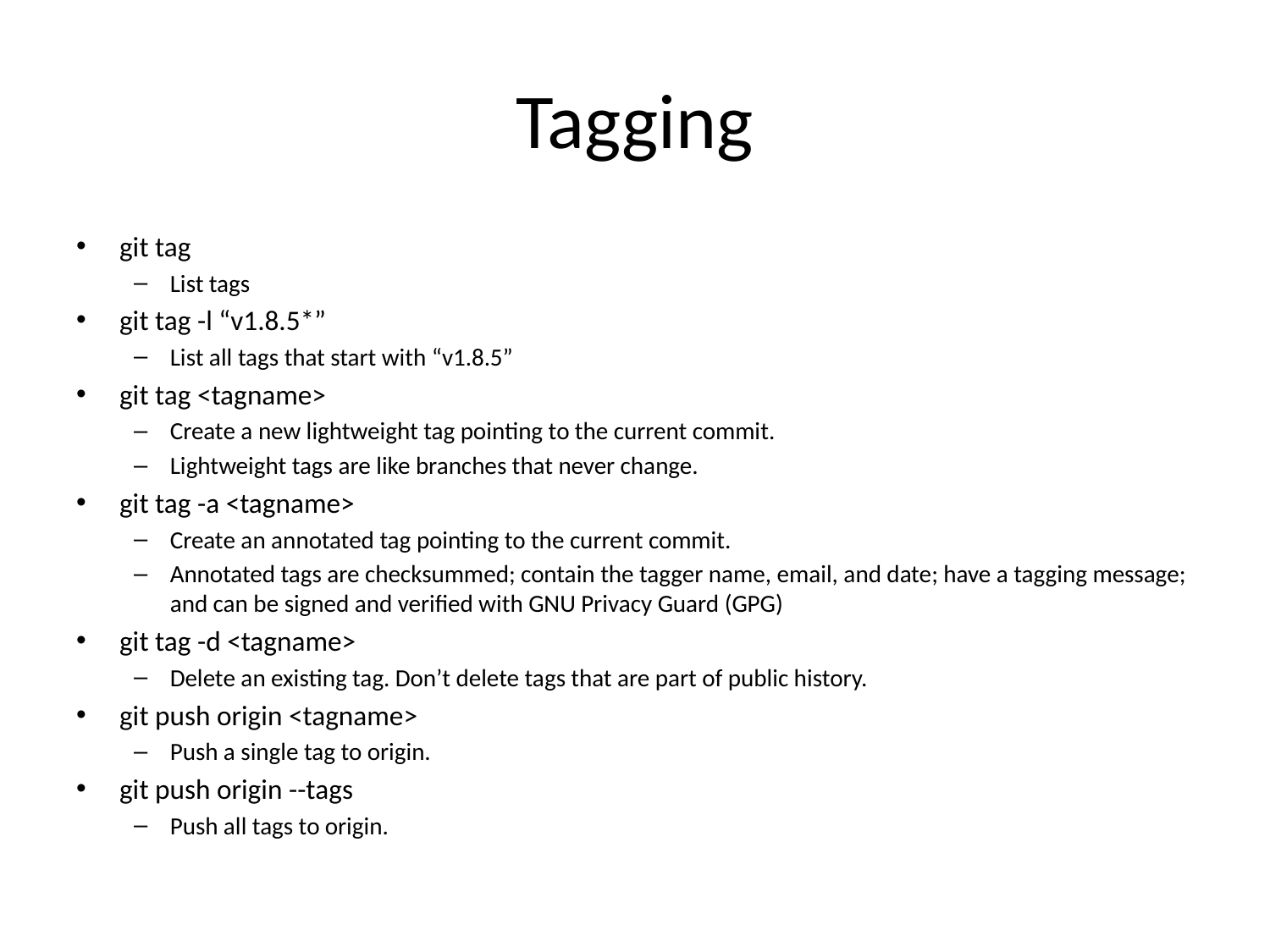

# Tagging
git tag
List tags
git tag -l “v1.8.5*”
List all tags that start with “v1.8.5”
git tag <tagname>
Create a new lightweight tag pointing to the current commit.
Lightweight tags are like branches that never change.
git tag -a <tagname>
Create an annotated tag pointing to the current commit.
Annotated tags are checksummed; contain the tagger name, email, and date; have a tagging message; and can be signed and verified with GNU Privacy Guard (GPG)
git tag -d <tagname>
Delete an existing tag. Don’t delete tags that are part of public history.
git push origin <tagname>
Push a single tag to origin.
git push origin --tags
Push all tags to origin.